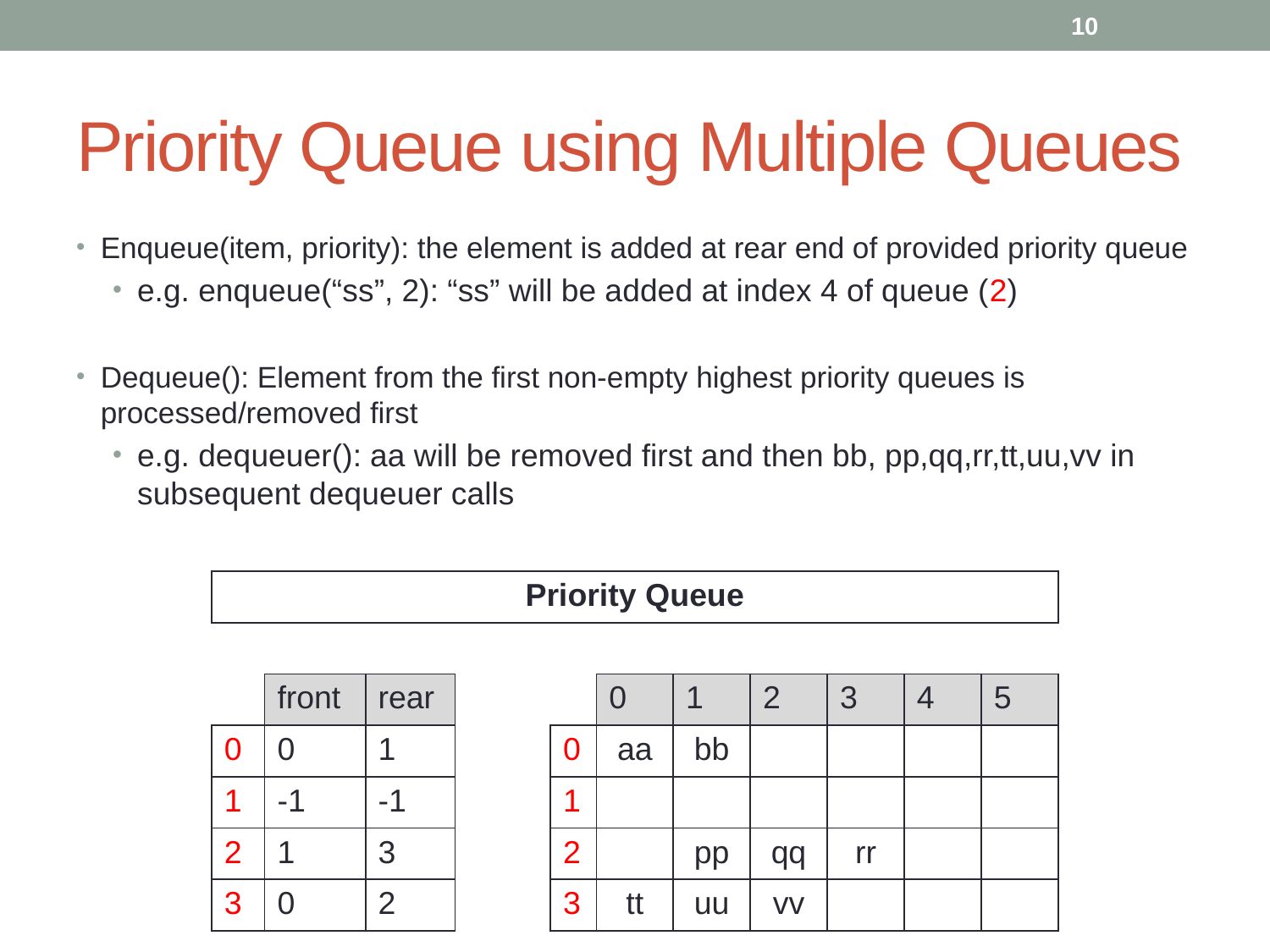

10
# Priority Queue using Multiple Queues
Enqueue(item, priority): the element is added at rear end of provided priority queue
e.g. enqueue(“ss”, 2): “ss” will be added at index 4 of queue (2)

Dequeue(): Element from the first non-empty highest priority queues is processed/removed first
e.g. dequeuer(): aa will be removed first and then bb, pp,qq,rr,tt,uu,vv in subsequent dequeuer calls
| Priority Queue |  |  |  |  |  |  |  |  |  |  |
| --- | --- | --- | --- | --- | --- | --- | --- | --- | --- | --- |
|  |  |  |  |  |  |  |  |  |  |  |
|  | front | rear |  |  | 0 | 1 | 2 | 3 | 4 | 5 |
| 0 | 0 | 1 |  | 0 | aa | bb |  |  |  |  |
| 1 | -1 | -1 |  | 1 |  |  |  |  |  |  |
| 2 | 1 | 3 |  | 2 |  | pp | qq | rr |  |  |
| 3 | 0 | 2 |  | 3 | tt | uu | vv |  |  |  |